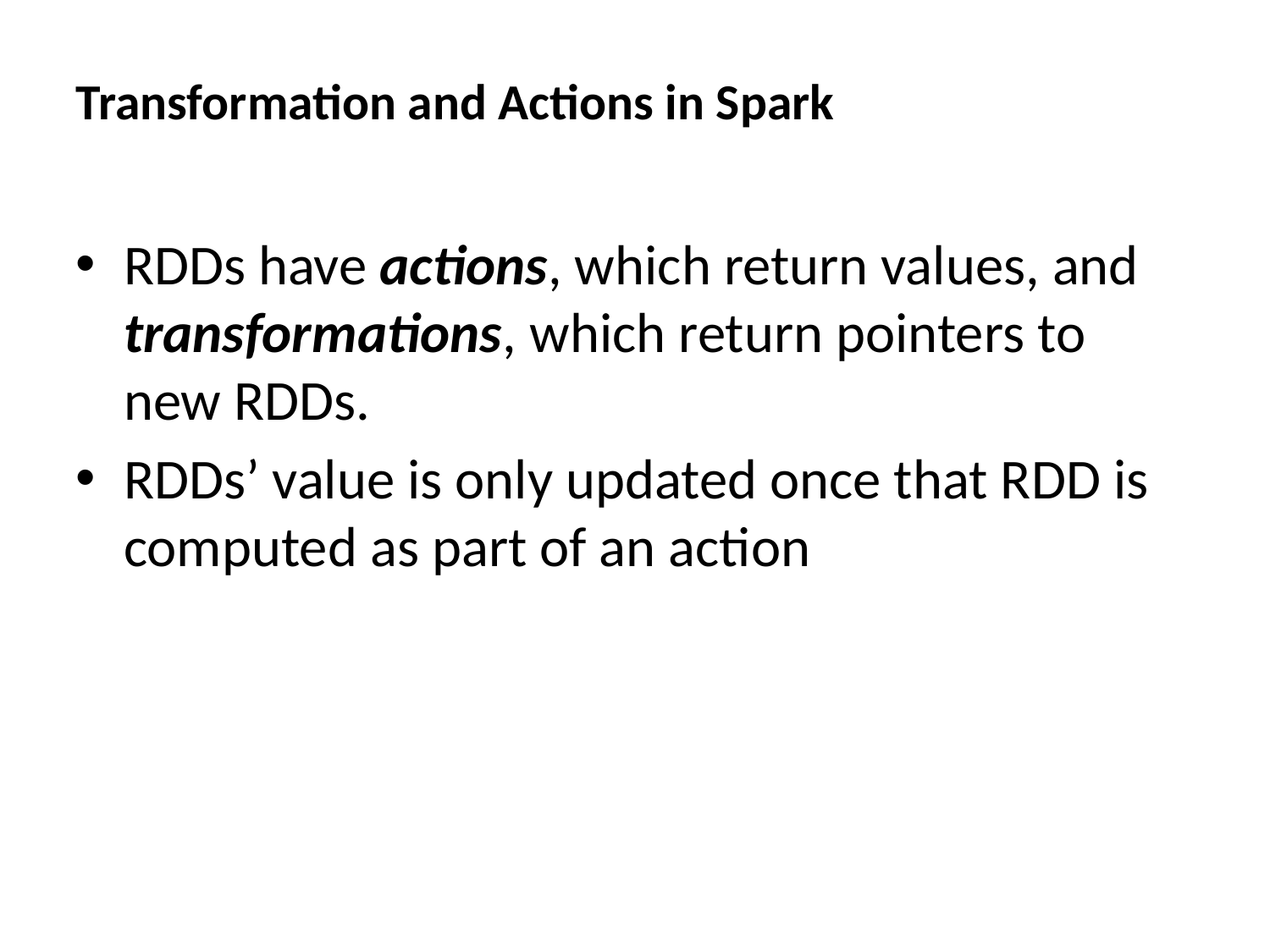

Transformation and Actions in Spark
RDDs have actions, which return values, and transformations, which return pointers to new RDDs.
RDDs’ value is only updated once that RDD is computed as part of an action